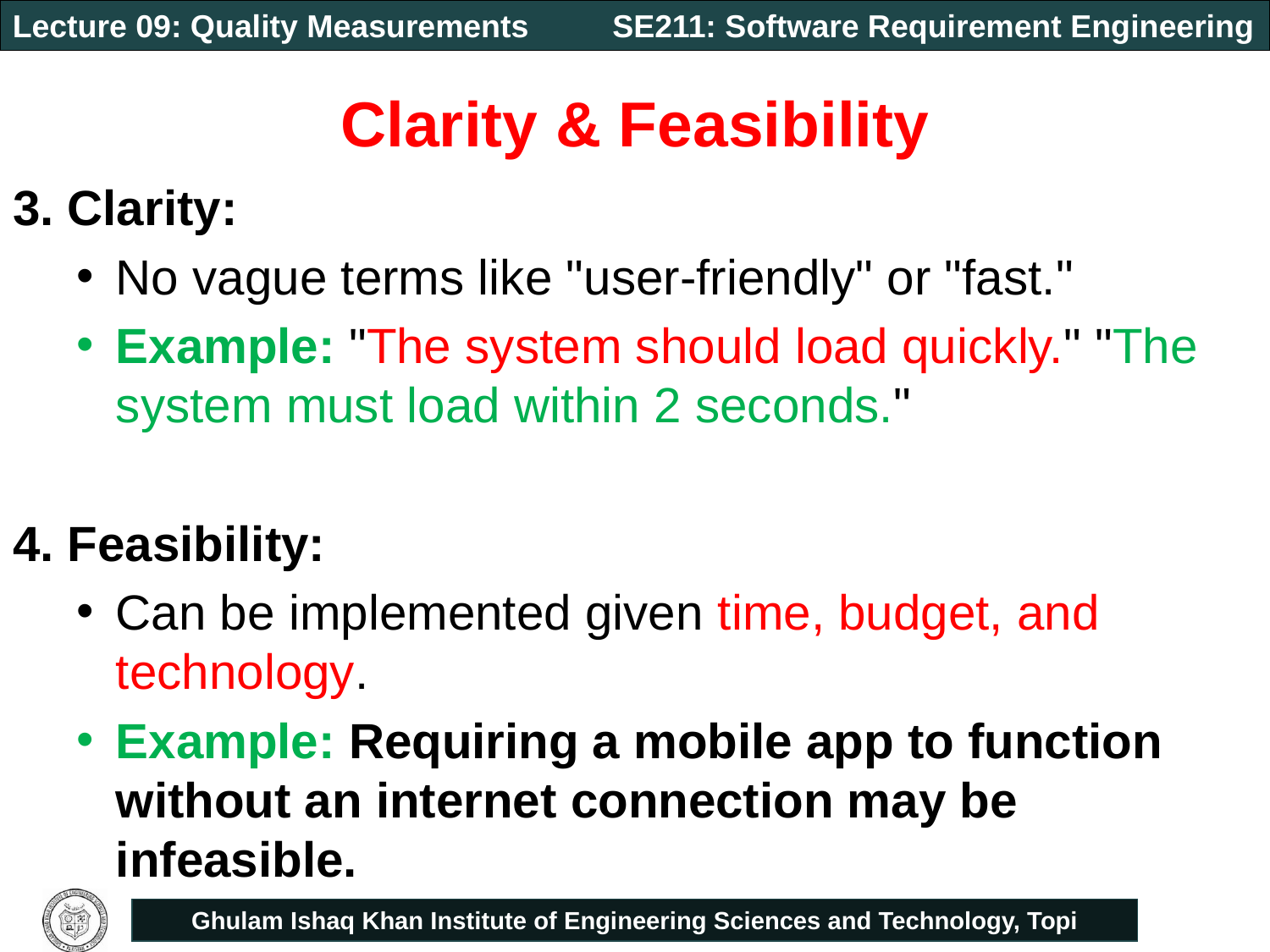

# Clarity & Feasibility
3. Clarity:
No vague terms like "user-friendly" or "fast."
Example: "The system should load quickly." "The system must load within 2 seconds."

4. Feasibility:
Can be implemented given time, budget, and technology.
Example: Requiring a mobile app to function without an internet connection may be infeasible.